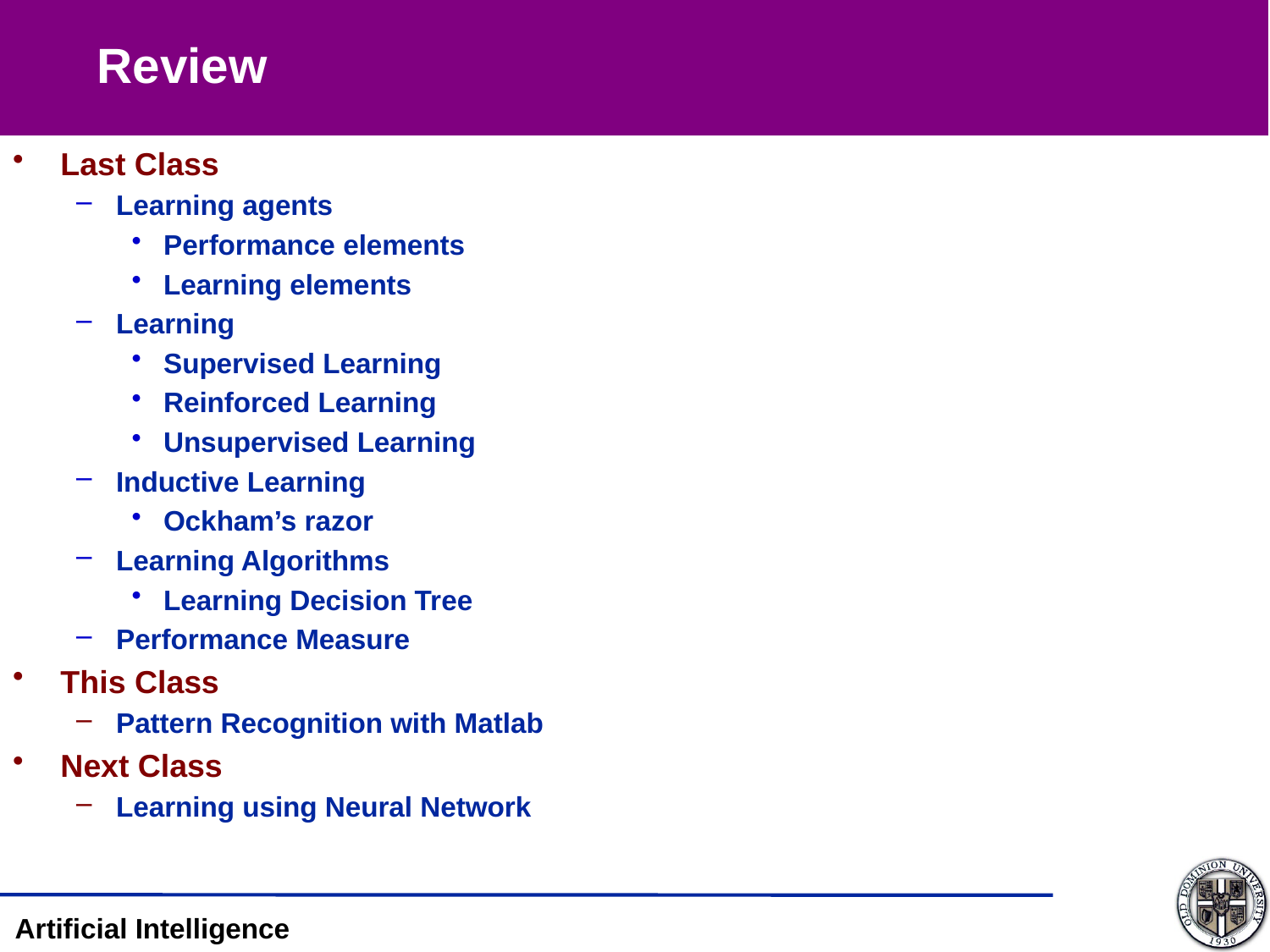

Review
Last Class
Learning agents
Performance elements
Learning elements
Learning
Supervised Learning
Reinforced Learning
Unsupervised Learning
Inductive Learning
Ockham’s razor
Learning Algorithms
Learning Decision Tree
Performance Measure
This Class
Pattern Recognition with Matlab
Next Class
Learning using Neural Network